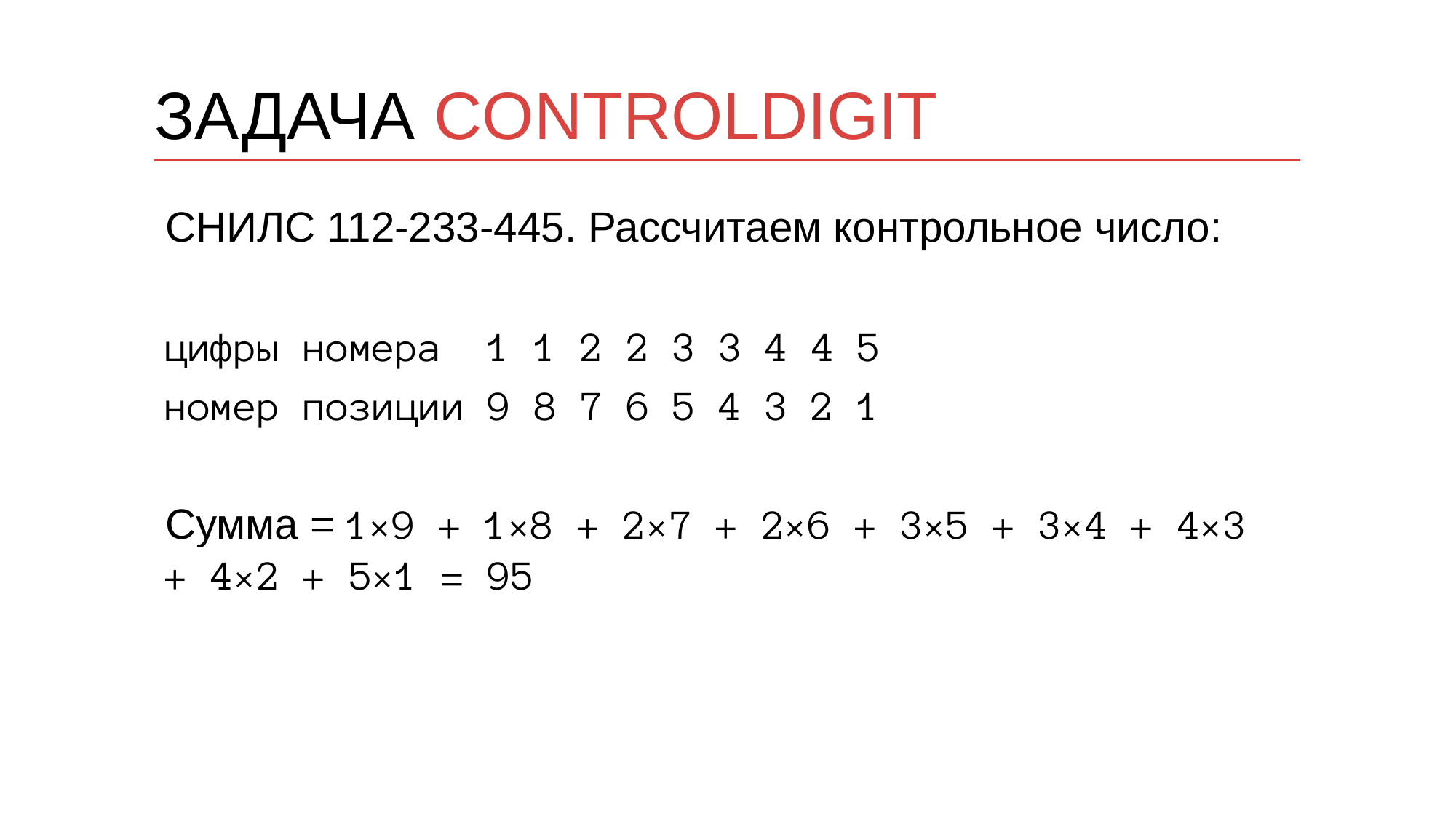

# Задача controldigit
СНИЛС 112-233-445. Рассчитаем контрольное число:

цифры номера  1 1 2 2 3 3 4 4 5
номер позиции 9 8 7 6 5 4 3 2 1

Сумма = 1×9 + 1×8 + 2×7 + 2×6 + 3×5 + 3×4 + 4×3 + 4×2 + 5×1 = 95